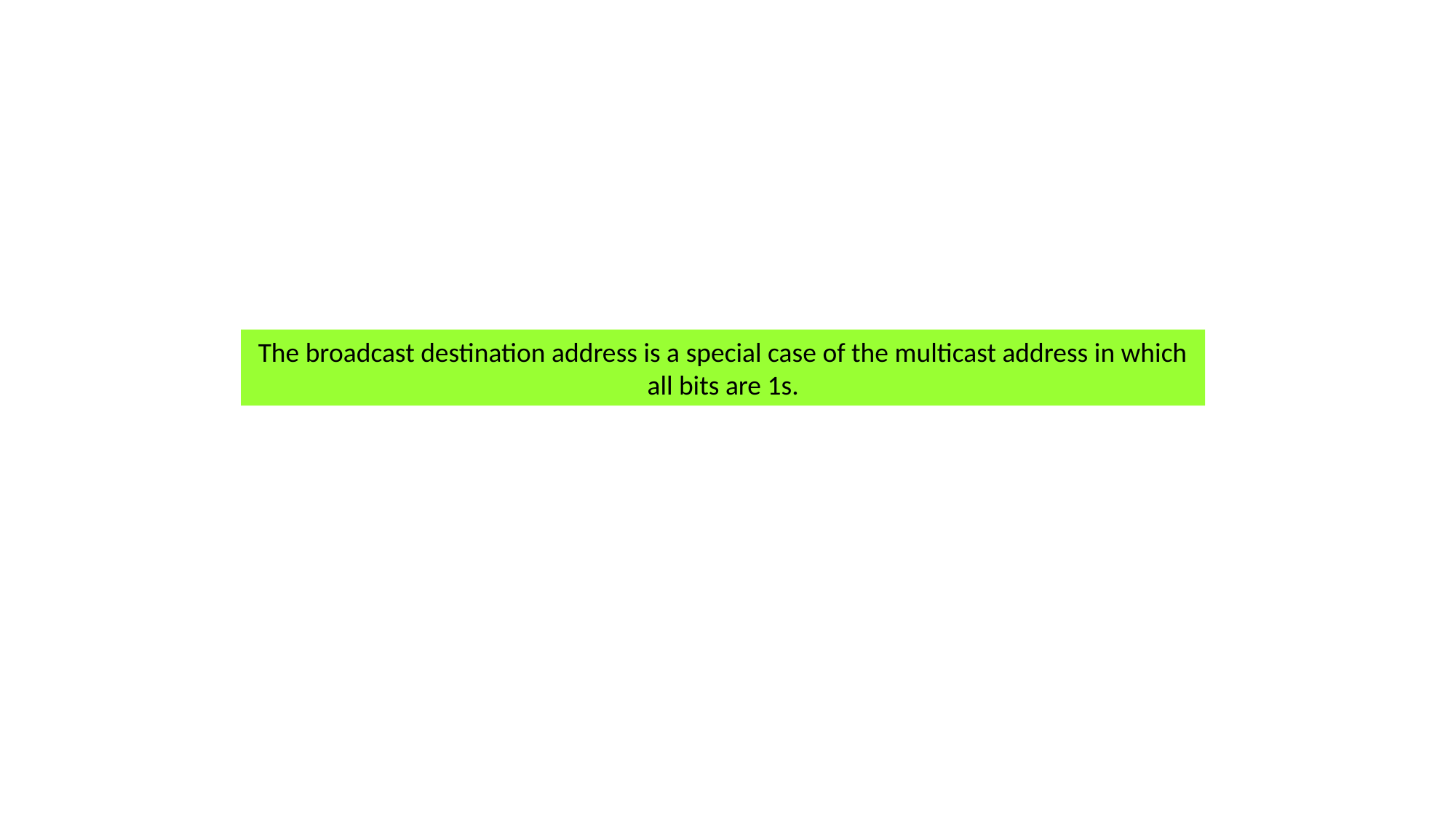

The broadcast destination address is a special case of the multicast address in which all bits are 1s.